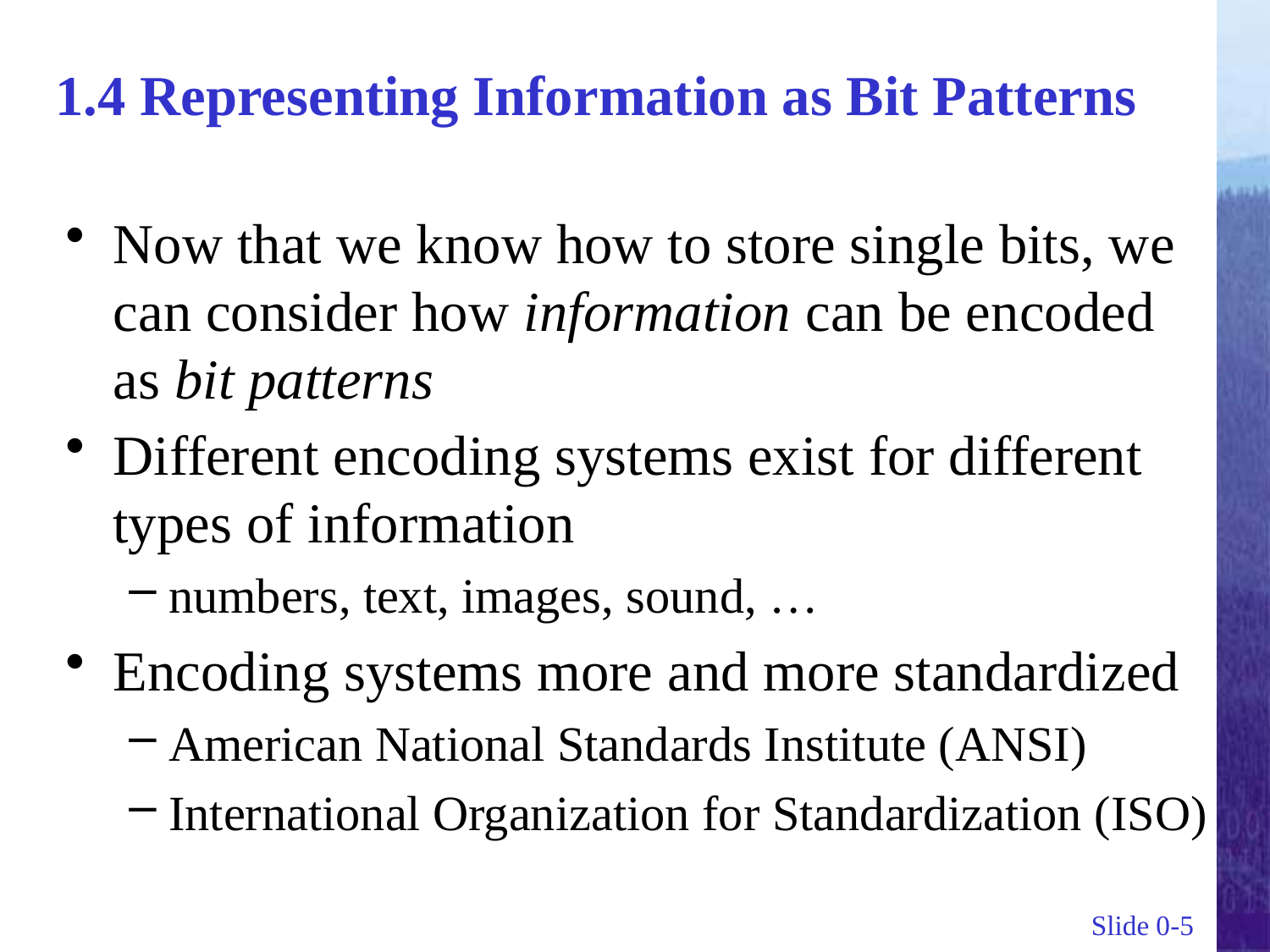

# 1.4 Representing Information as Bit Patterns
Now that we know how to store single bits, we can consider how information can be encoded as bit patterns
Different encoding systems exist for different types of information
numbers, text, images, sound, …
Encoding systems more and more standardized
American National Standards Institute (ANSI)
International Organization for Standardization (ISO)